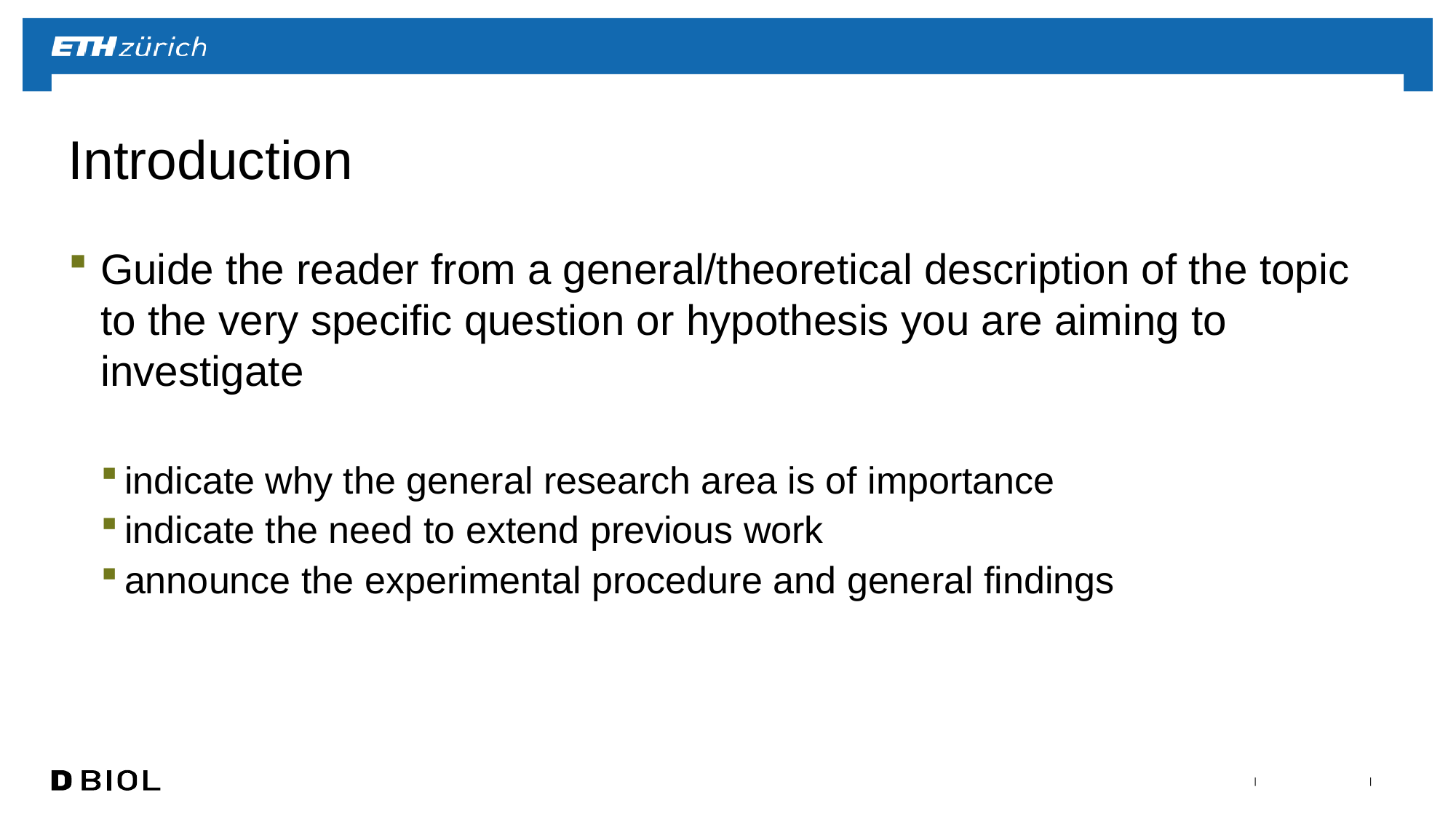

# Introduction
Guide the reader from a general/theoretical description of the topic to the very specific question or hypothesis you are aiming to investigate

indicate why the general research area is of importance
indicate the need to extend previous work
announce the experimental procedure and general findings